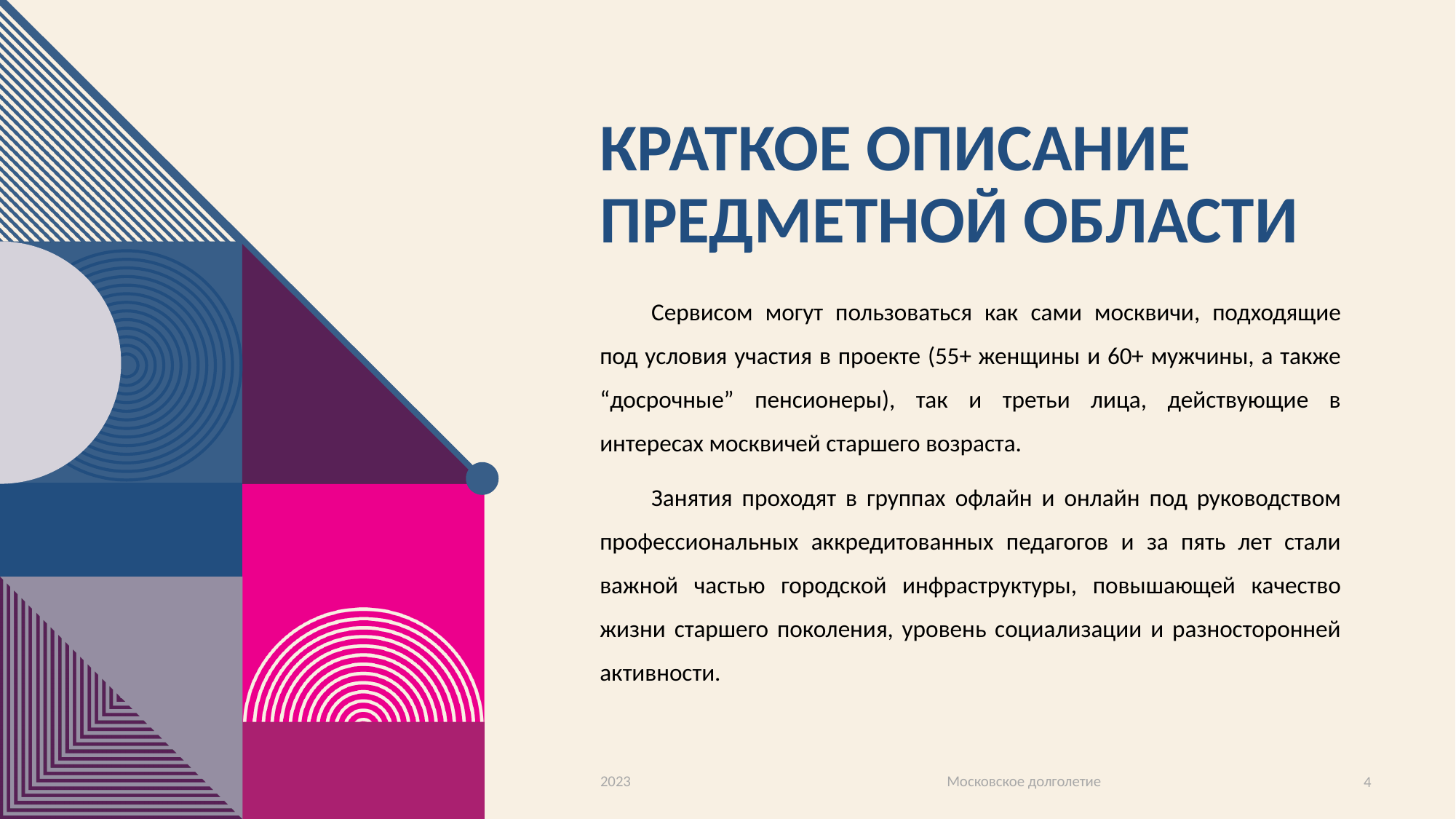

# Краткое Описание предметной области
Сервисом могут пользоваться как сами москвичи, подходящие под условия участия в проекте (55+ женщины и 60+ мужчины, а также “досрочные” пенсионеры), так и третьи лица, действующие в интересах москвичей старшего возраста.
Занятия проходят в группах офлайн и онлайн под руководством профессиональных аккредитованных педагогов и за пять лет стали важной частью городской инфраструктуры, повышающей качество жизни старшего поколения, уровень социализации и разносторонней активности.

Московское долголетие
2023
4